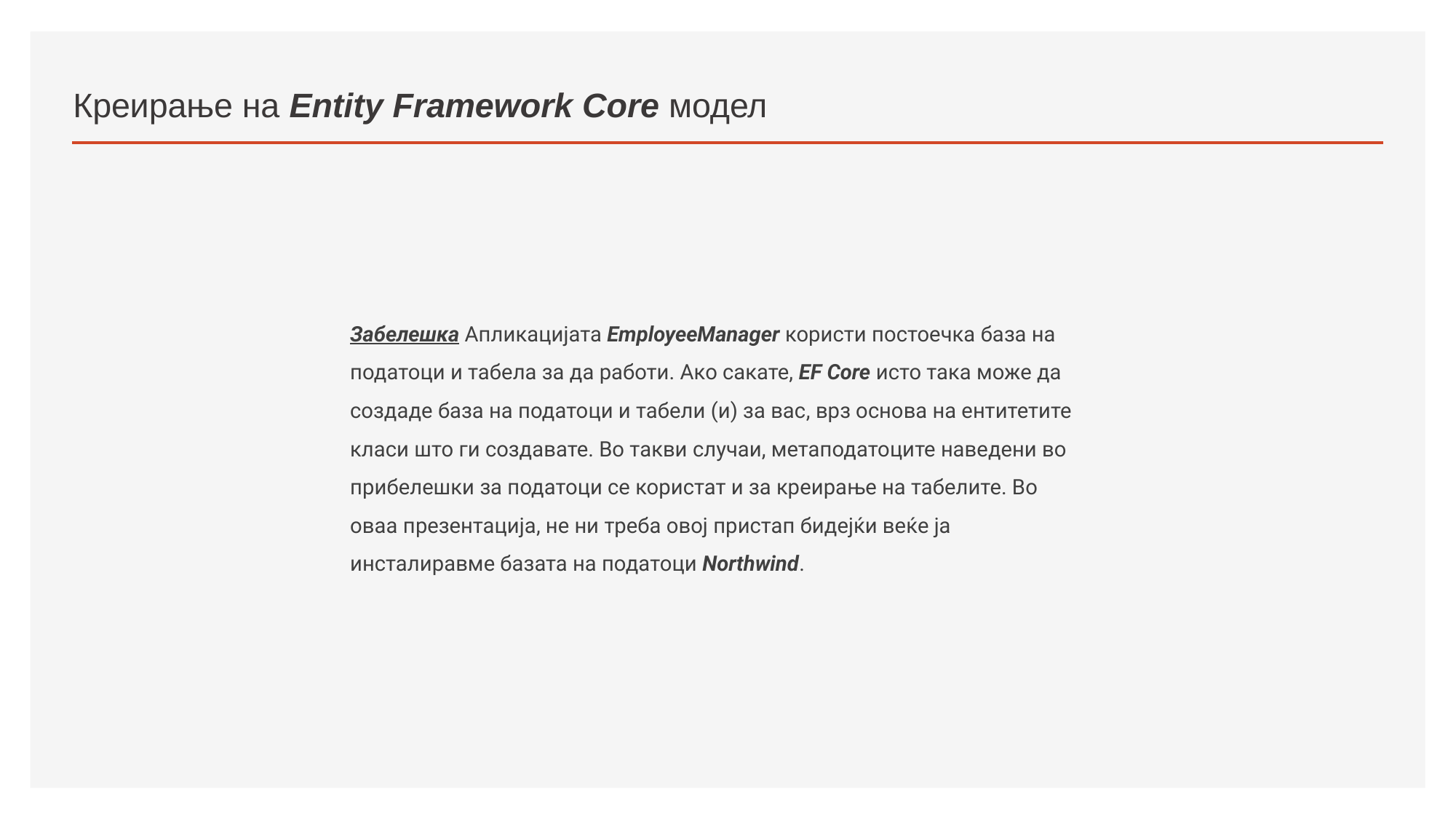

# Креирање на Entity Framework Core модел

Забелешка Апликацијата EmployeeManager користи постоечка база на податоци и табела за да работи. Ако сакате, EF Core исто така може да создаде база на податоци и табели (и) за вас, врз основа на ентитетите класи што ги создавате. Во такви случаи, метаподатоците наведени во прибелешки за податоци се користат и за креирање на табелите. Во оваа презентација, не ни треба овој пристап бидејќи веќе ја инсталиравме базата на податоци Northwind.